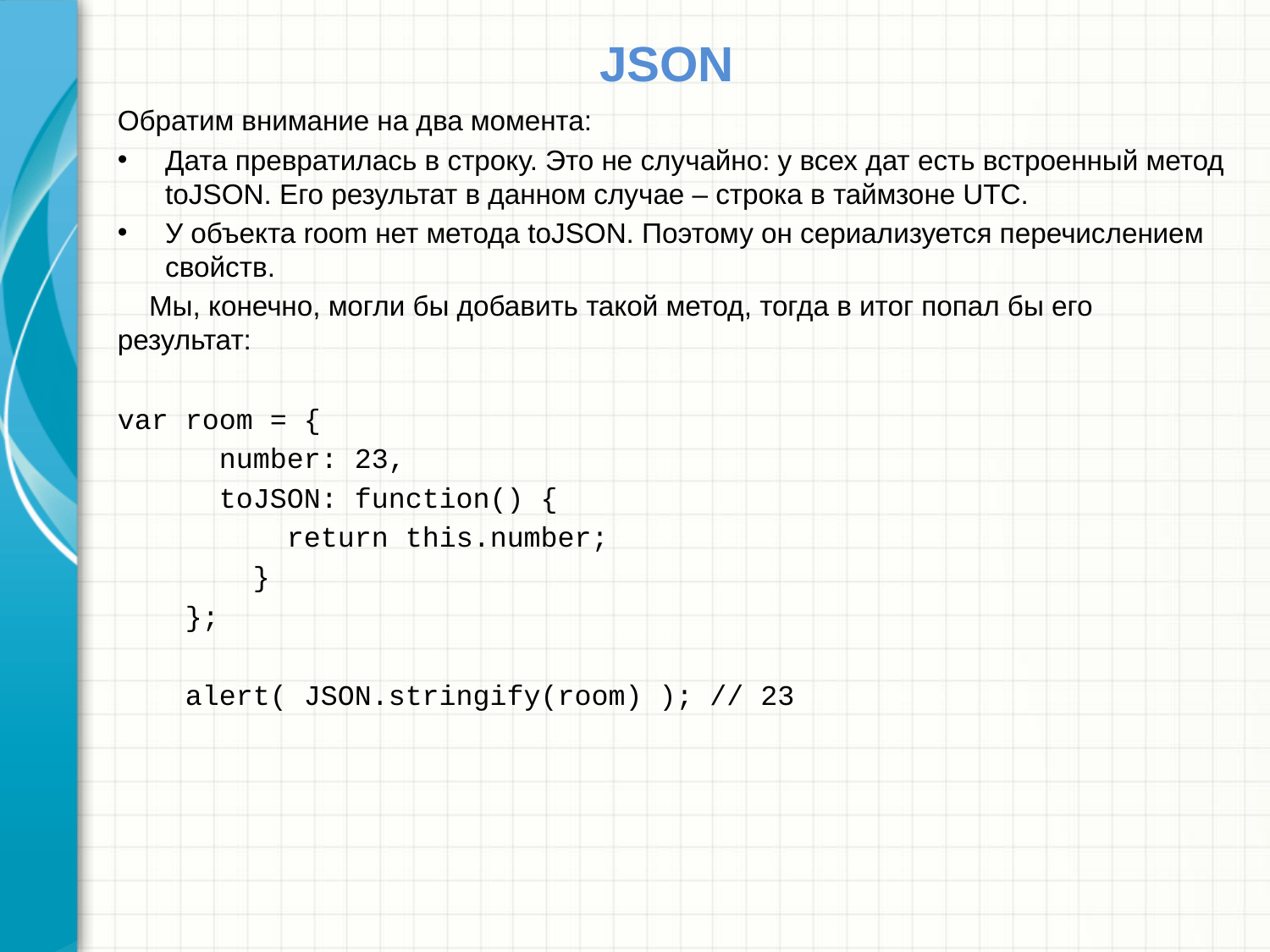

# JSON
Обратим внимание на два момента:
Дата превратилась в строку. Это не случайно: у всех дат есть встроенный метод toJSON. Его результат в данном случае – строка в таймзоне UTC.
У объекта room нет метода toJSON. Поэтому он сериализуется перечислением свойств.
    Мы, конечно, могли бы добавить такой метод, тогда в итог попал бы его результат:

var room = {
      number: 23,
      toJSON: function() {
          return this.number;
        }
    };

    alert( JSON.stringify(room) ); // 23